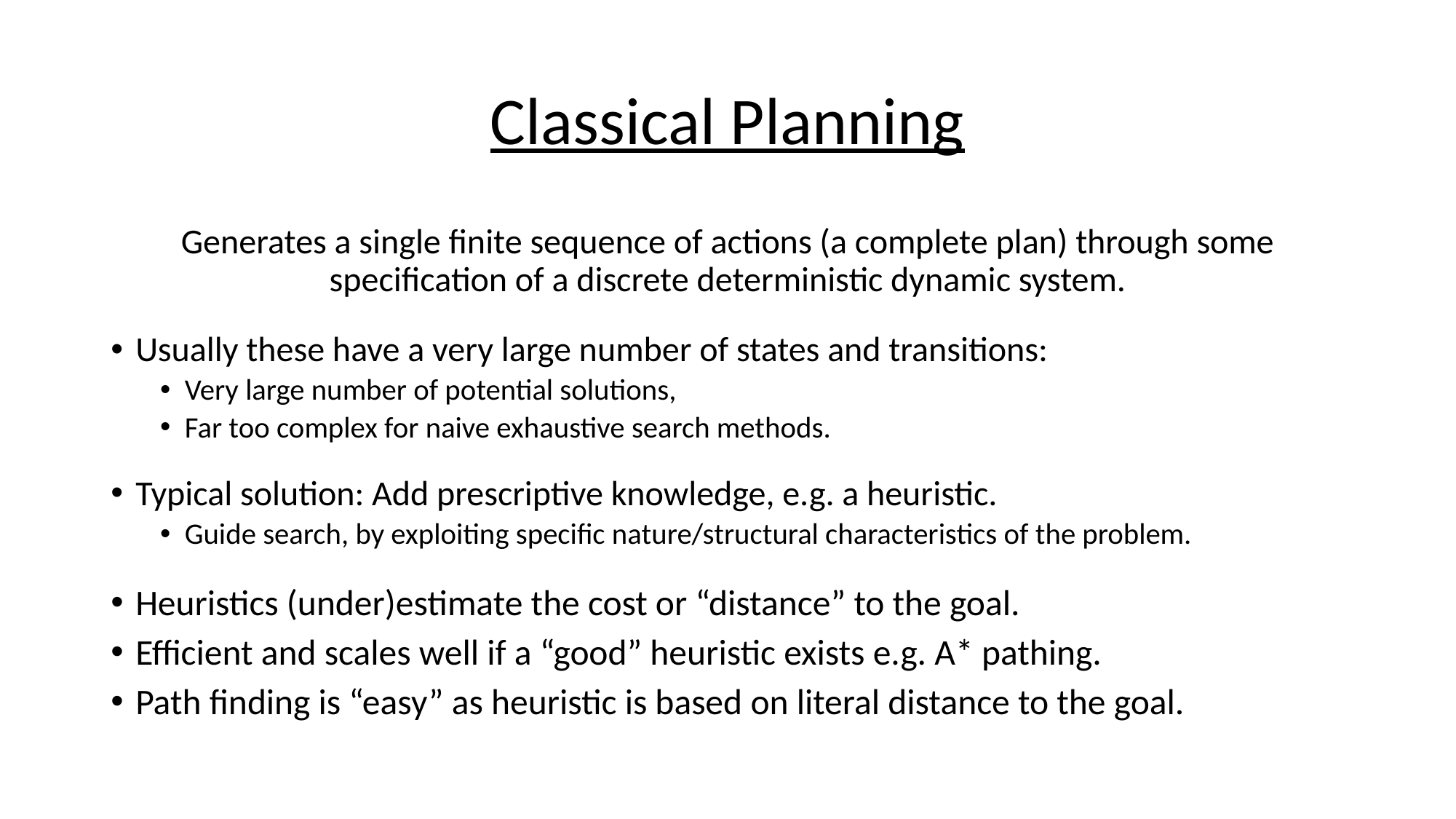

# Classical Planning
Generates a single finite sequence of actions (a complete plan) through some specification of a discrete deterministic dynamic system.

Usually these have a very large number of states and transitions:
Very large number of potential solutions,
Far too complex for naive exhaustive search methods.

Typical solution: Add prescriptive knowledge, e.g. a heuristic.
Guide search, by exploiting specific nature/structural characteristics of the problem.

Heuristics (under)estimate the cost or “distance” to the goal.
Efficient and scales well if a “good” heuristic exists e.g. A* pathing.
Path finding is “easy” as heuristic is based on literal distance to the goal.